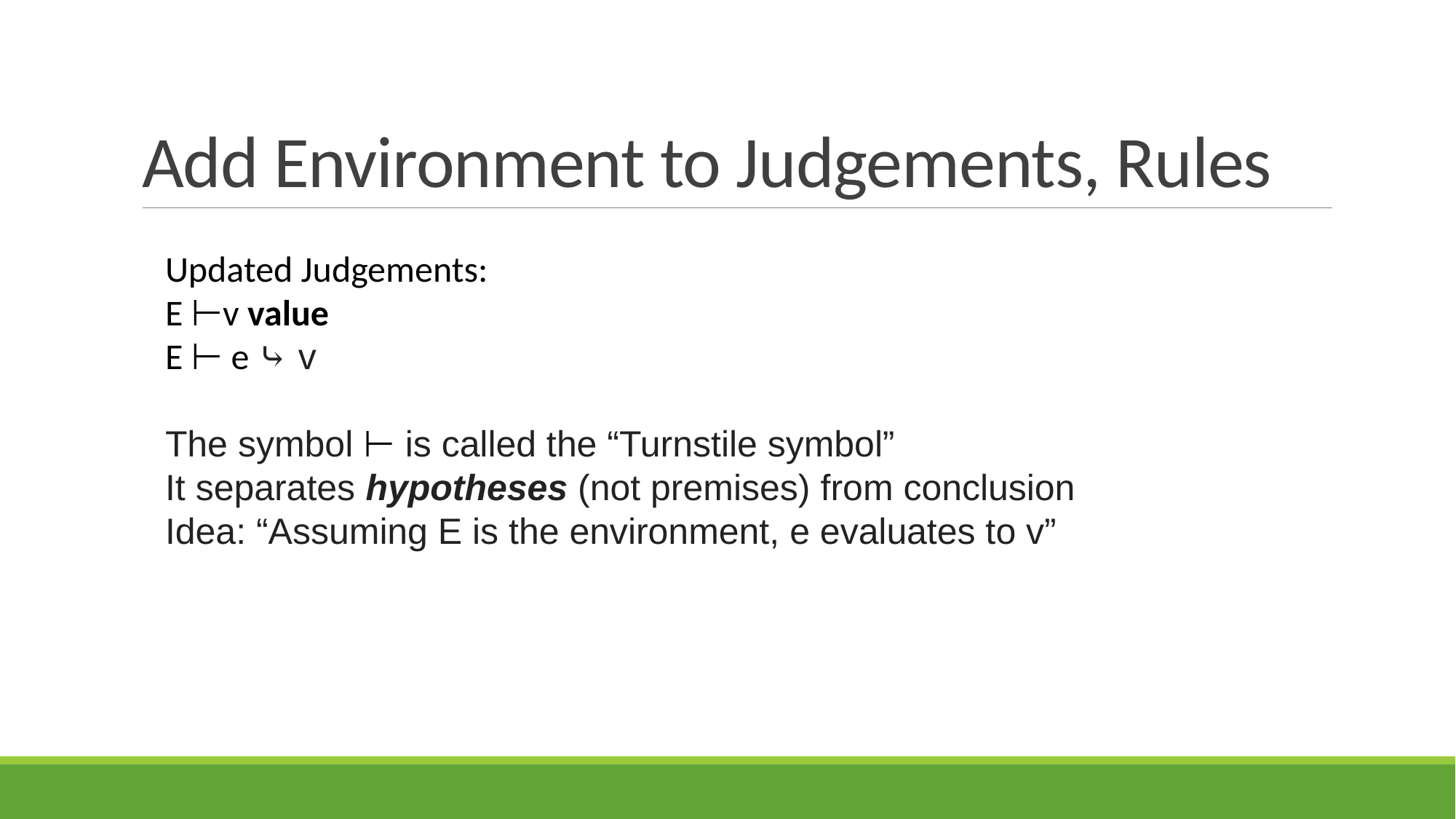

# Add Environment to Judgements, Rules
Updated Judgements:
E ⊢v value
E ⊢ e ⤷ v

The symbol ⊢ is called the “Turnstile symbol”
It separates hypotheses (not premises) from conclusion
Idea: “Assuming E is the environment, e evaluates to v”